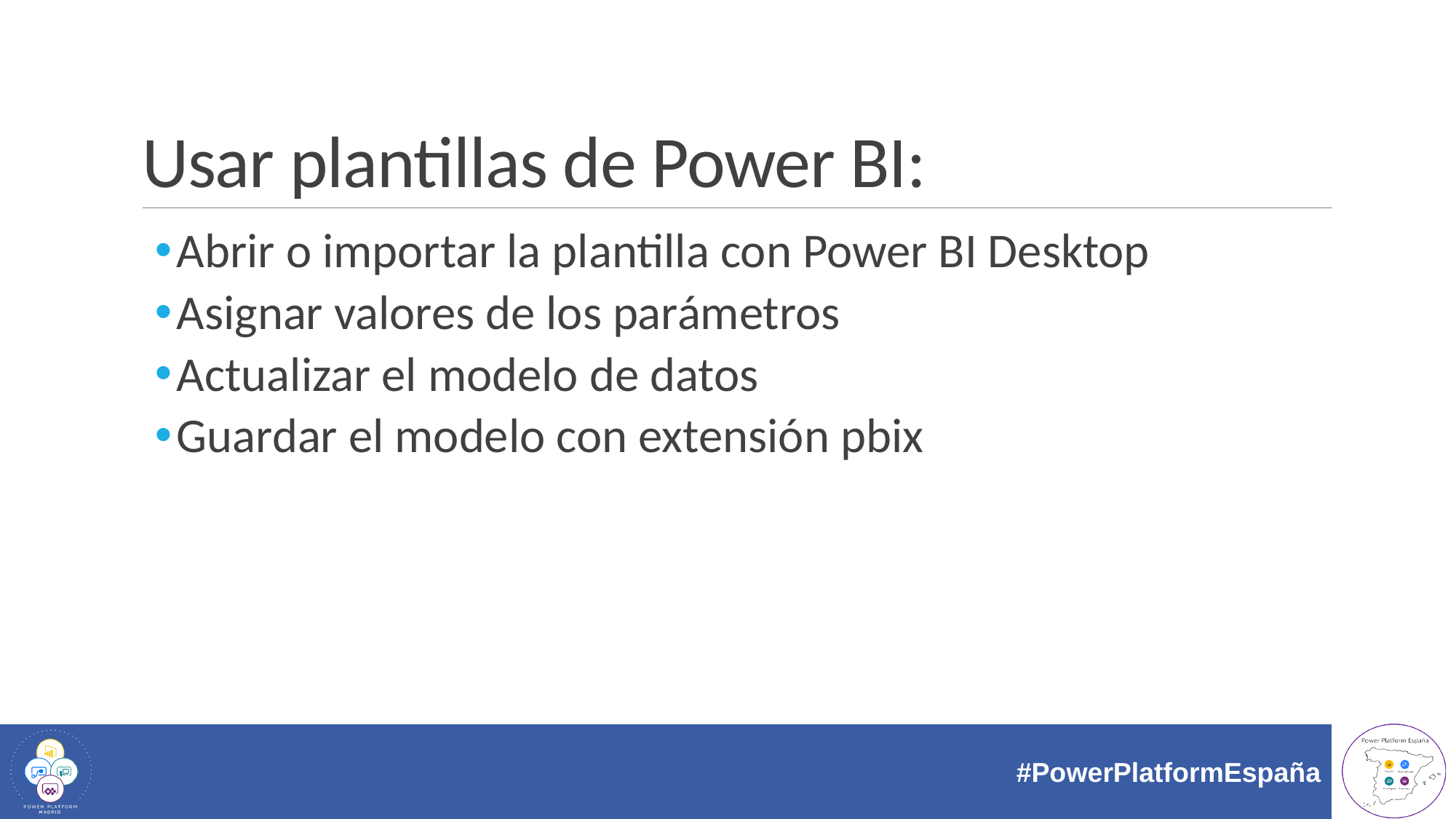

# Usar plantillas de Power BI:
Abrir o importar la plantilla con Power BI Desktop
Asignar valores de los parámetros
Actualizar el modelo de datos
Guardar el modelo con extensión pbix